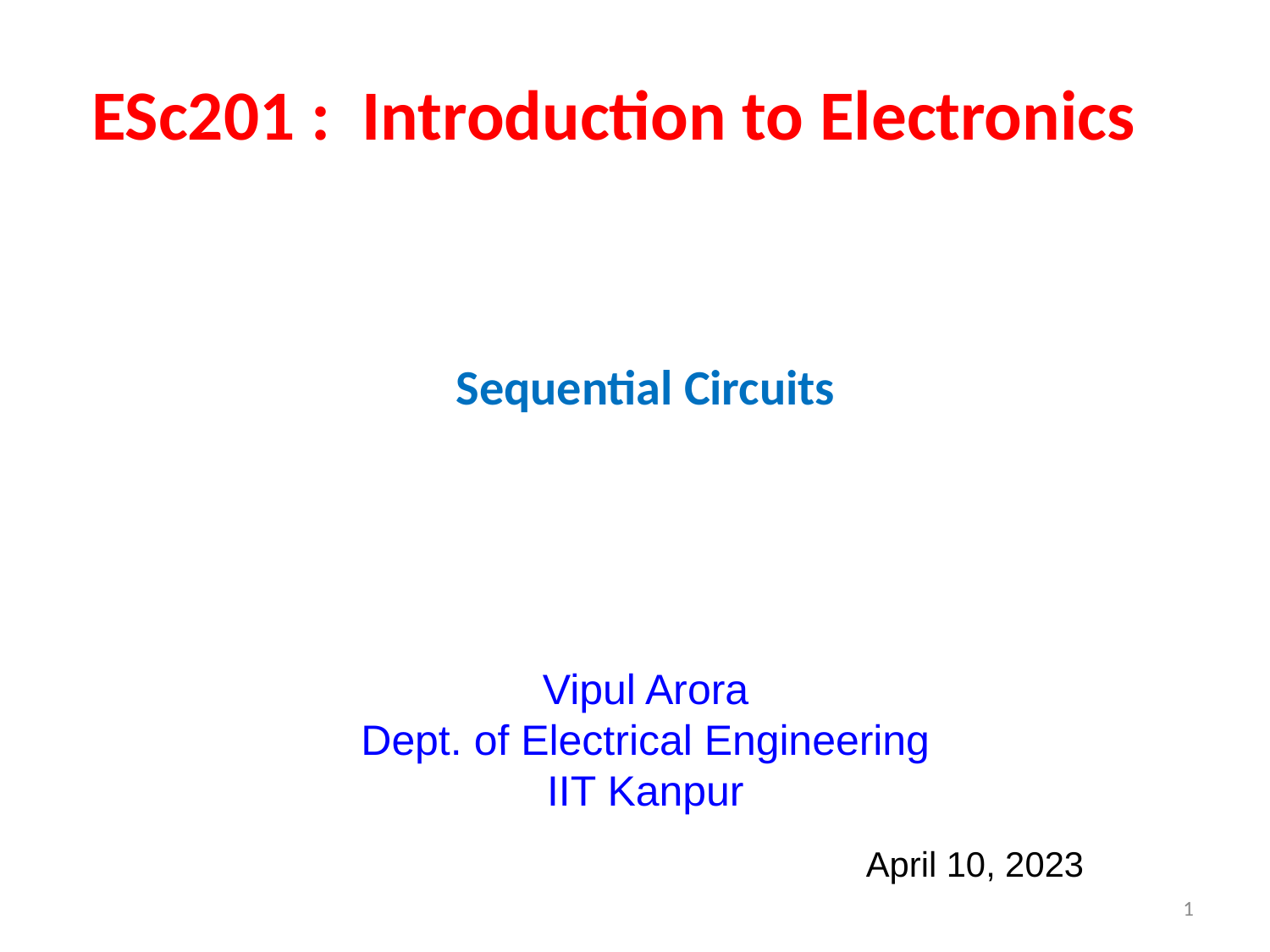

ESc201 :  Introduction to Electronics
Sequential Circuits
Vipul Arora
Dept. of Electrical Engineering
IIT Kanpur
April 10, 2023
1